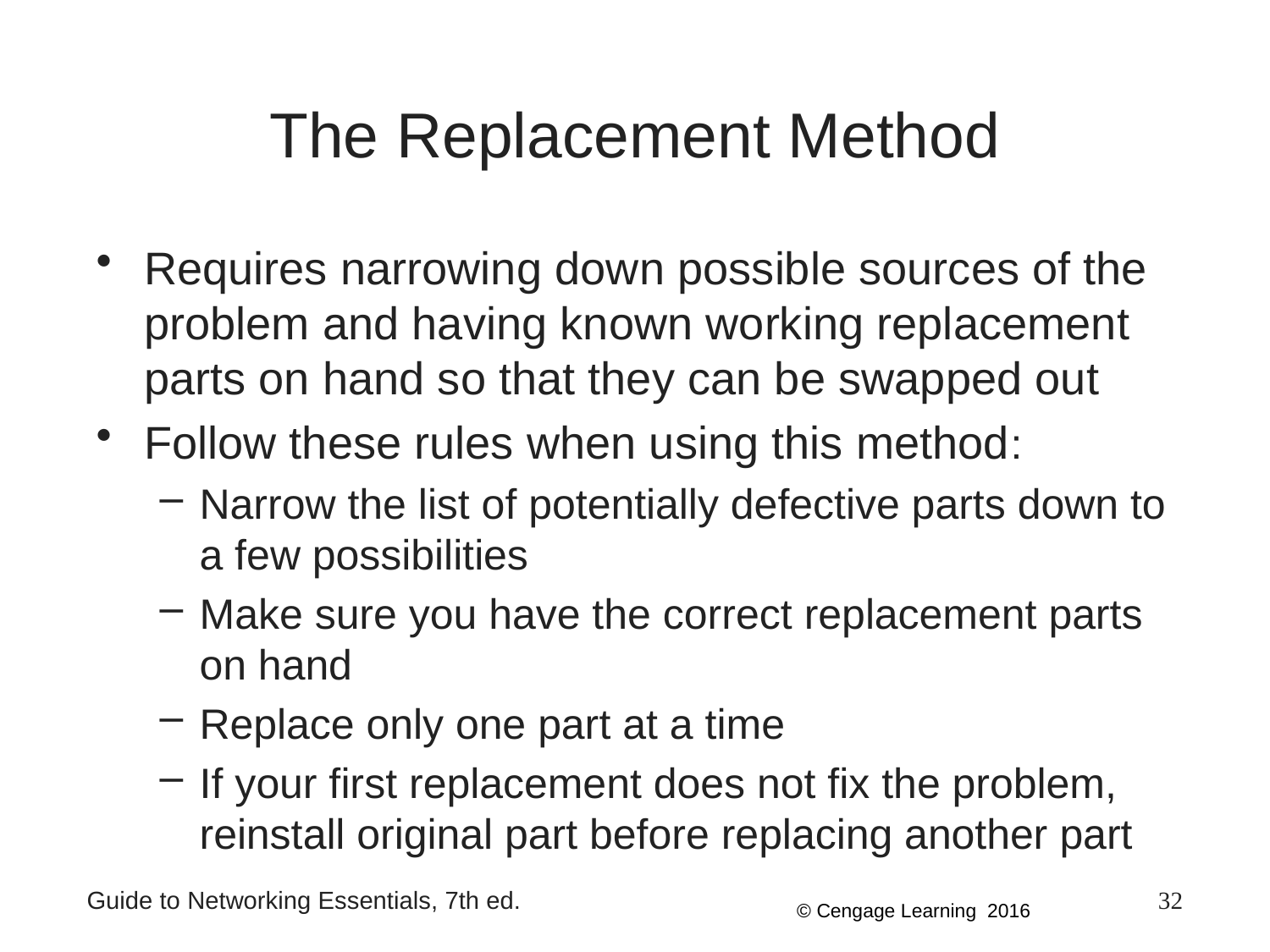

The Replacement Method
Requires narrowing down possible sources of the problem and having known working replacement parts on hand so that they can be swapped out
Follow these rules when using this method:
Narrow the list of potentially defective parts down to a few possibilities
Make sure you have the correct replacement parts on hand
Replace only one part at a time
If your first replacement does not fix the problem, reinstall original part before replacing another part

Guide to Networking Essentials, 7th ed.
32